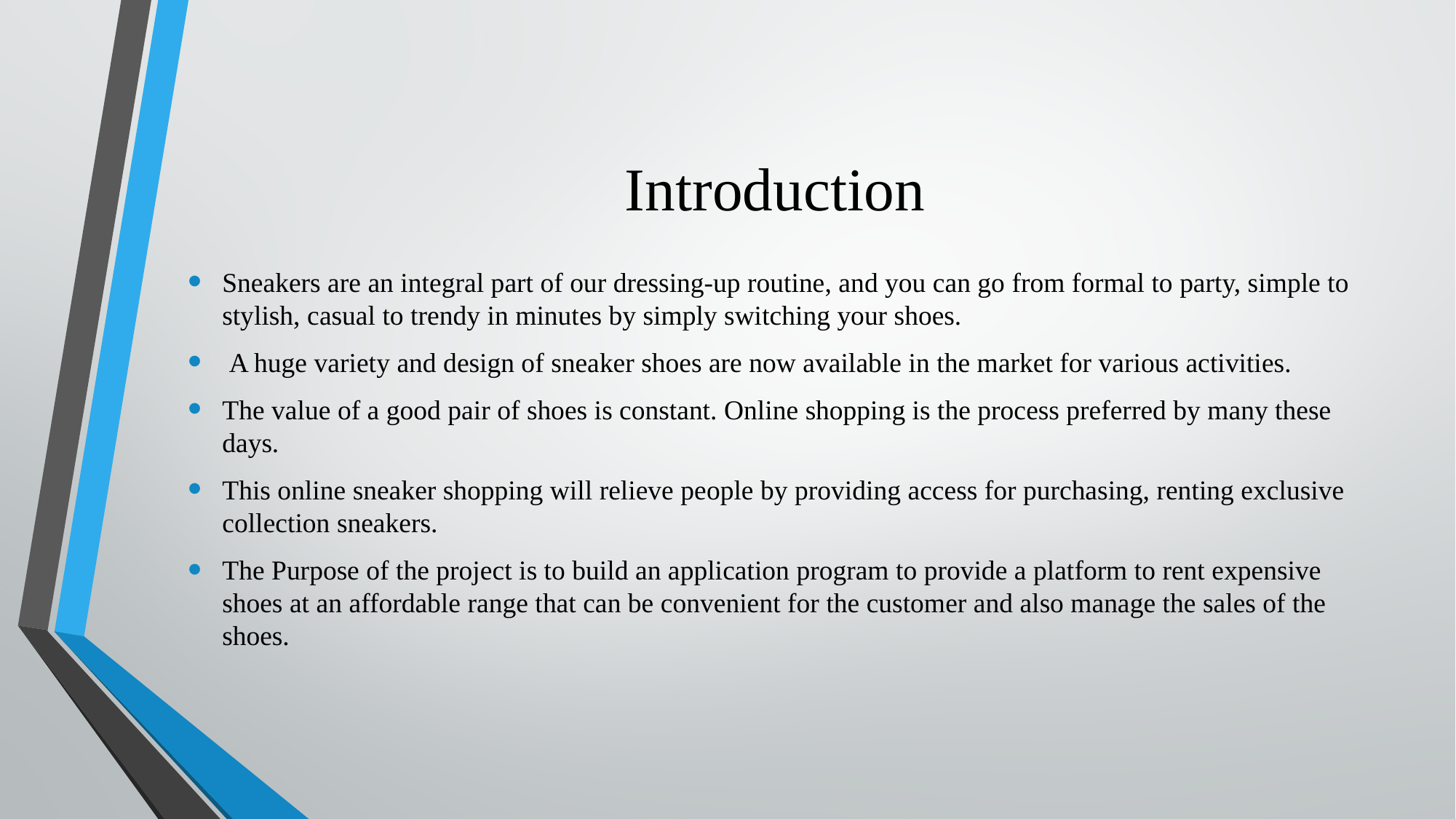

# Introduction
Sneakers are an integral part of our dressing-up routine, and you can go from formal to party, simple to stylish, casual to trendy in minutes by simply switching your shoes.
 A huge variety and design of sneaker shoes are now available in the market for various activities.
The value of a good pair of shoes is constant. Online shopping is the process preferred by many these days.
This online sneaker shopping will relieve people by providing access for purchasing, renting exclusive collection sneakers.
The Purpose of the project is to build an application program to provide a platform to rent expensive shoes at an affordable range that can be convenient for the customer and also manage the sales of the shoes.